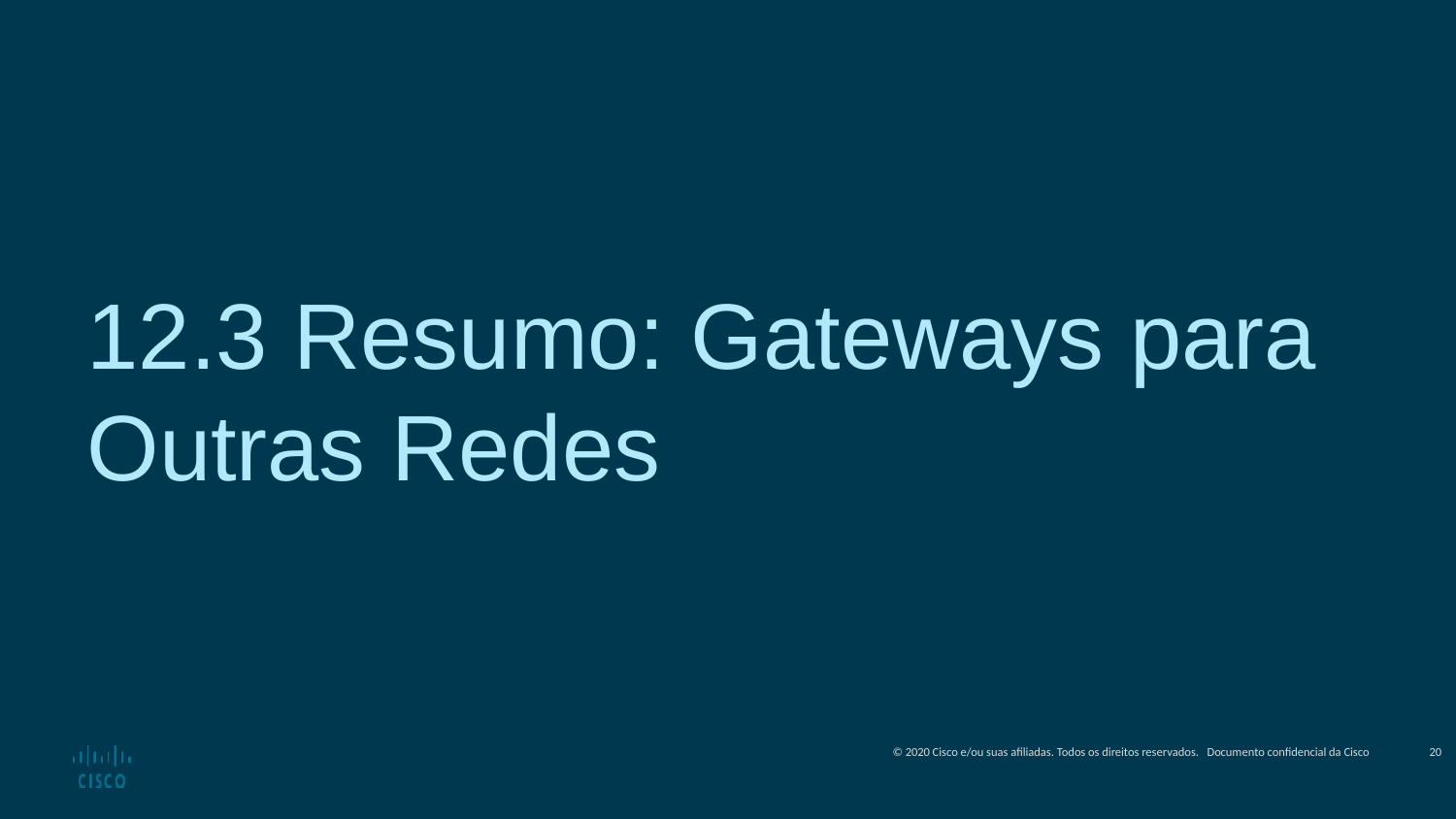

12.3 Resumo: Gateways para Outras Redes
20